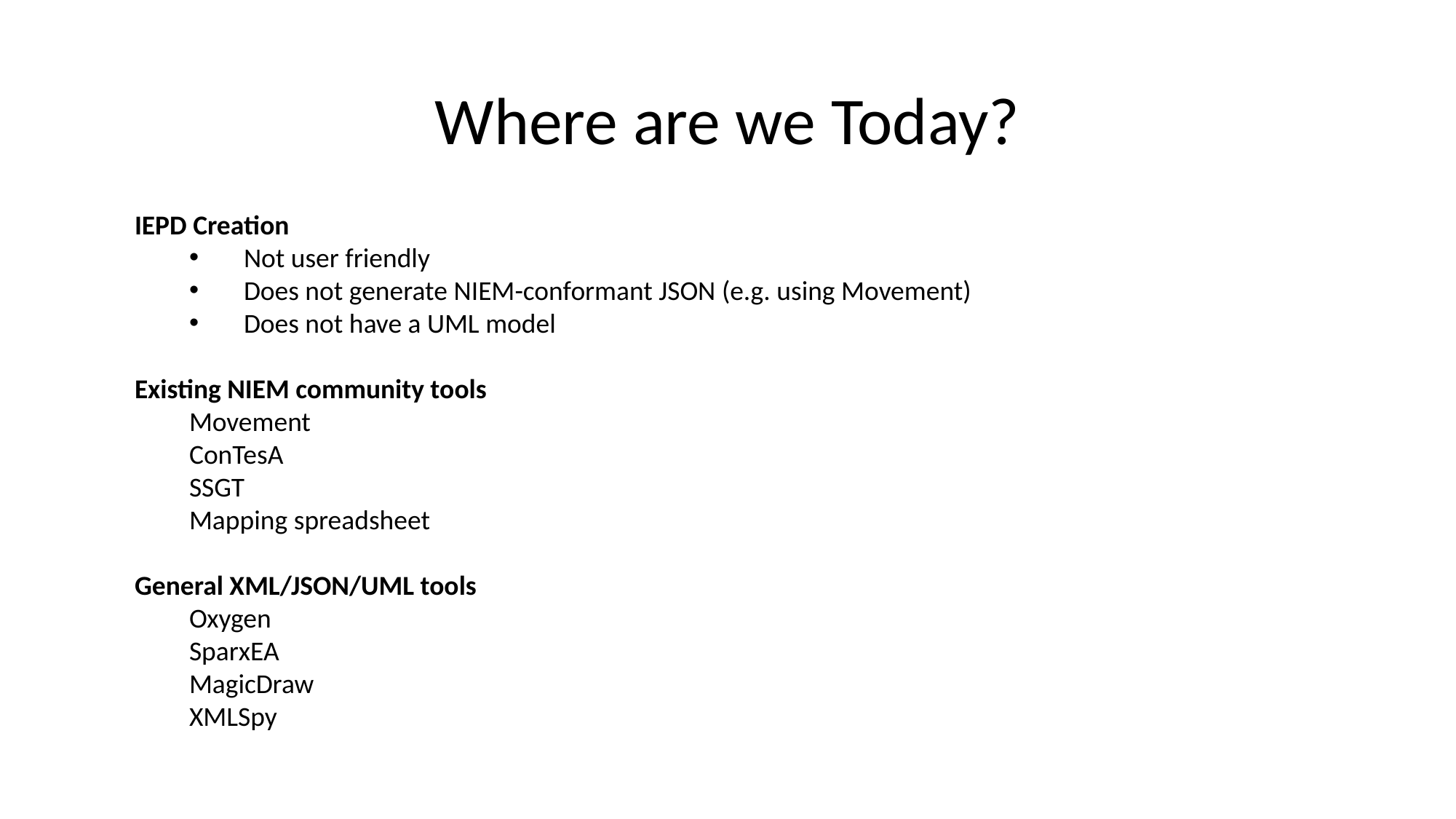

# Where are we Today?
IEPD Creation
Not user friendly
Does not generate NIEM-conformant JSON (e.g. using Movement)
Does not have a UML model

Existing NIEM community tools
Movement
ConTesA
SSGT
Mapping spreadsheet

General XML/JSON/UML tools
Oxygen
SparxEA
MagicDraw
XMLSpy